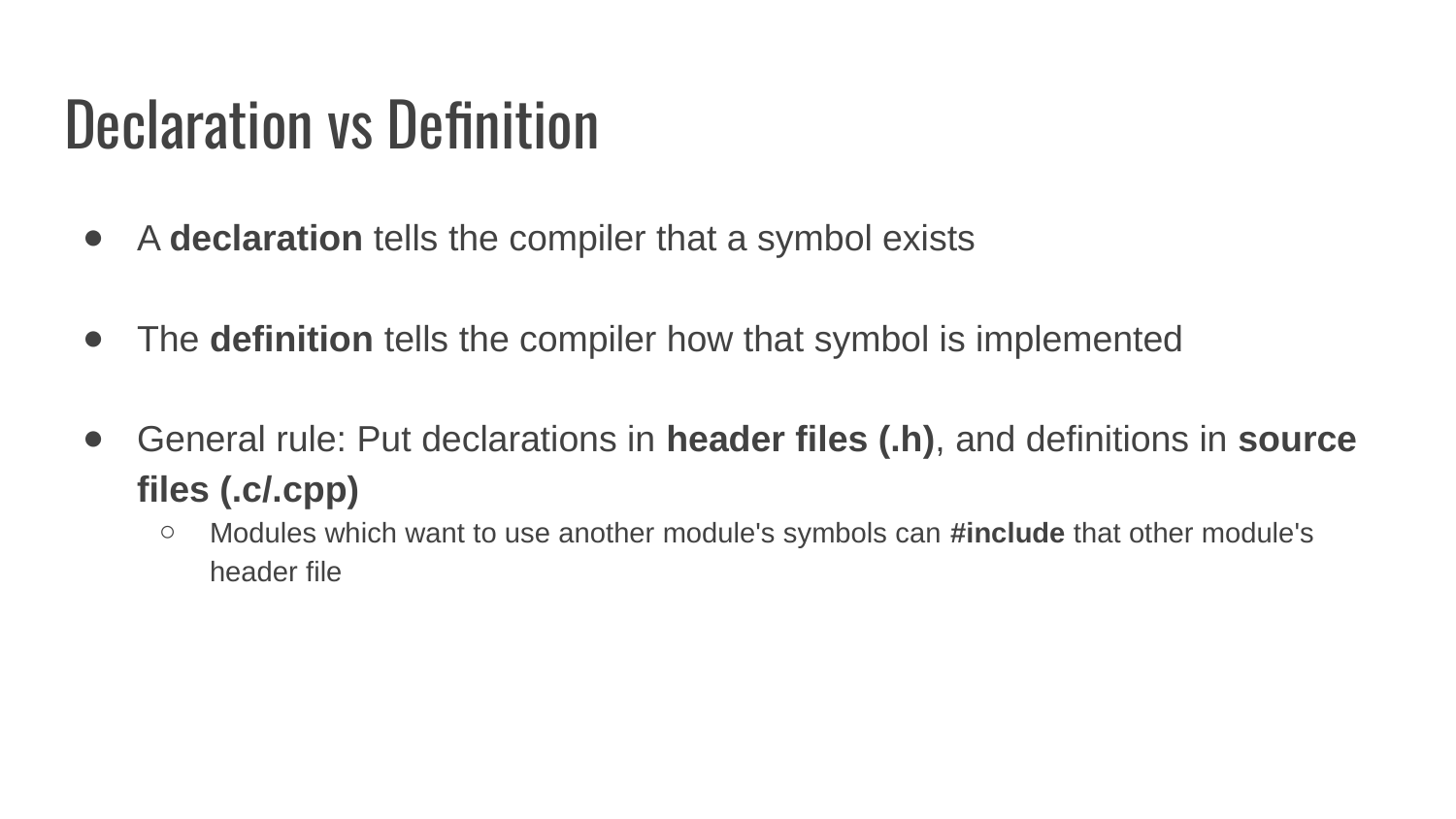

# Declaration vs Definition
A declaration tells the compiler that a symbol exists

The definition tells the compiler how that symbol is implemented

General rule: Put declarations in header files (.h), and definitions in source files (.c/.cpp)
Modules which want to use another module's symbols can #include that other module's header file